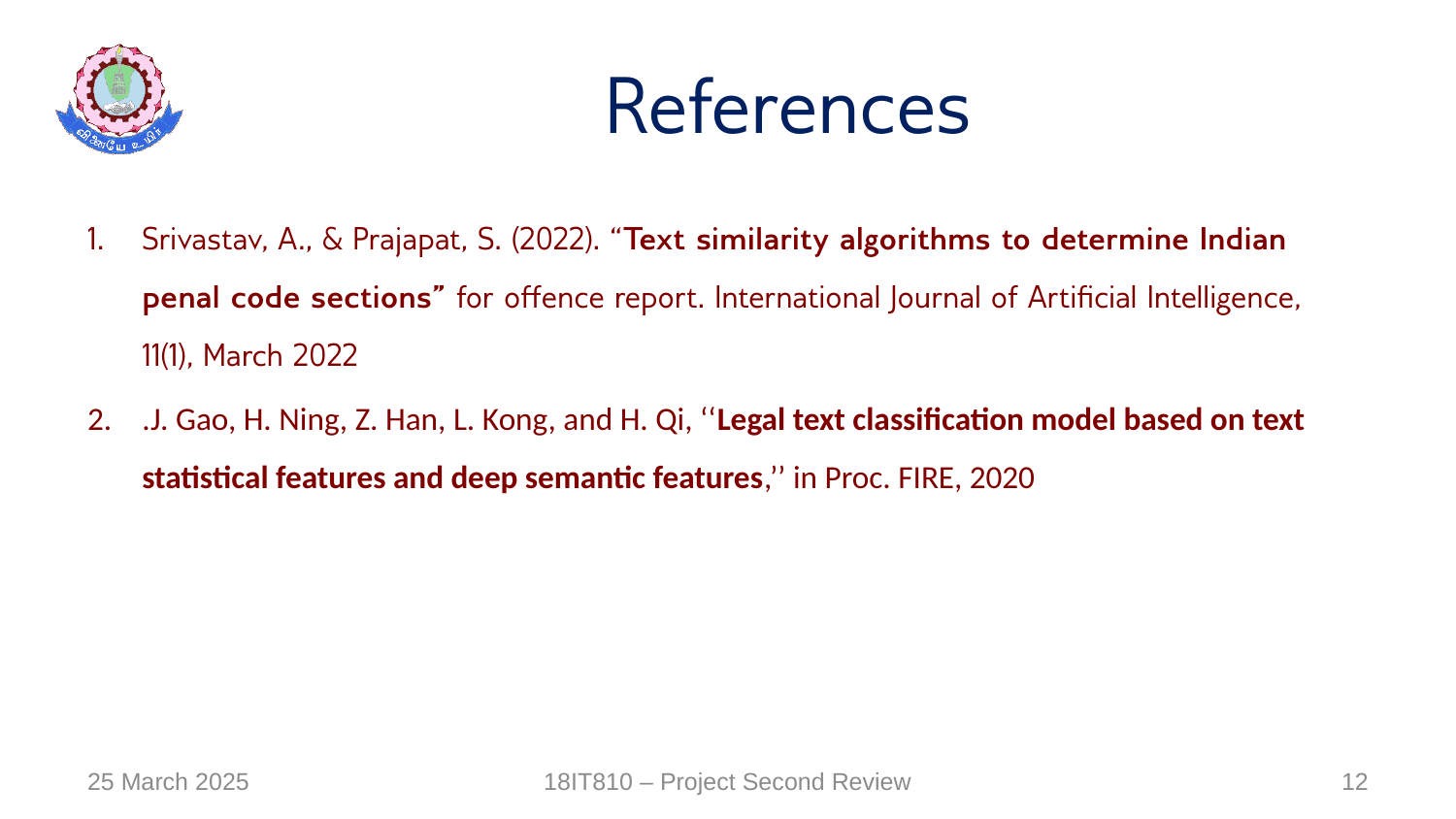

# References
Srivastav, A., & Prajapat, S. (2022). “Text similarity algorithms to determine Indian penal code sections” for offence report. International Journal of Artificial Intelligence, 11(1), March 2022
.J. Gao, H. Ning, Z. Han, L. Kong, and H. Qi, ‘‘Legal text classification model based on text statistical features and deep semantic features,’’ in Proc. FIRE, 2020
25 March 2025
18IT810 – Project Second Review
12